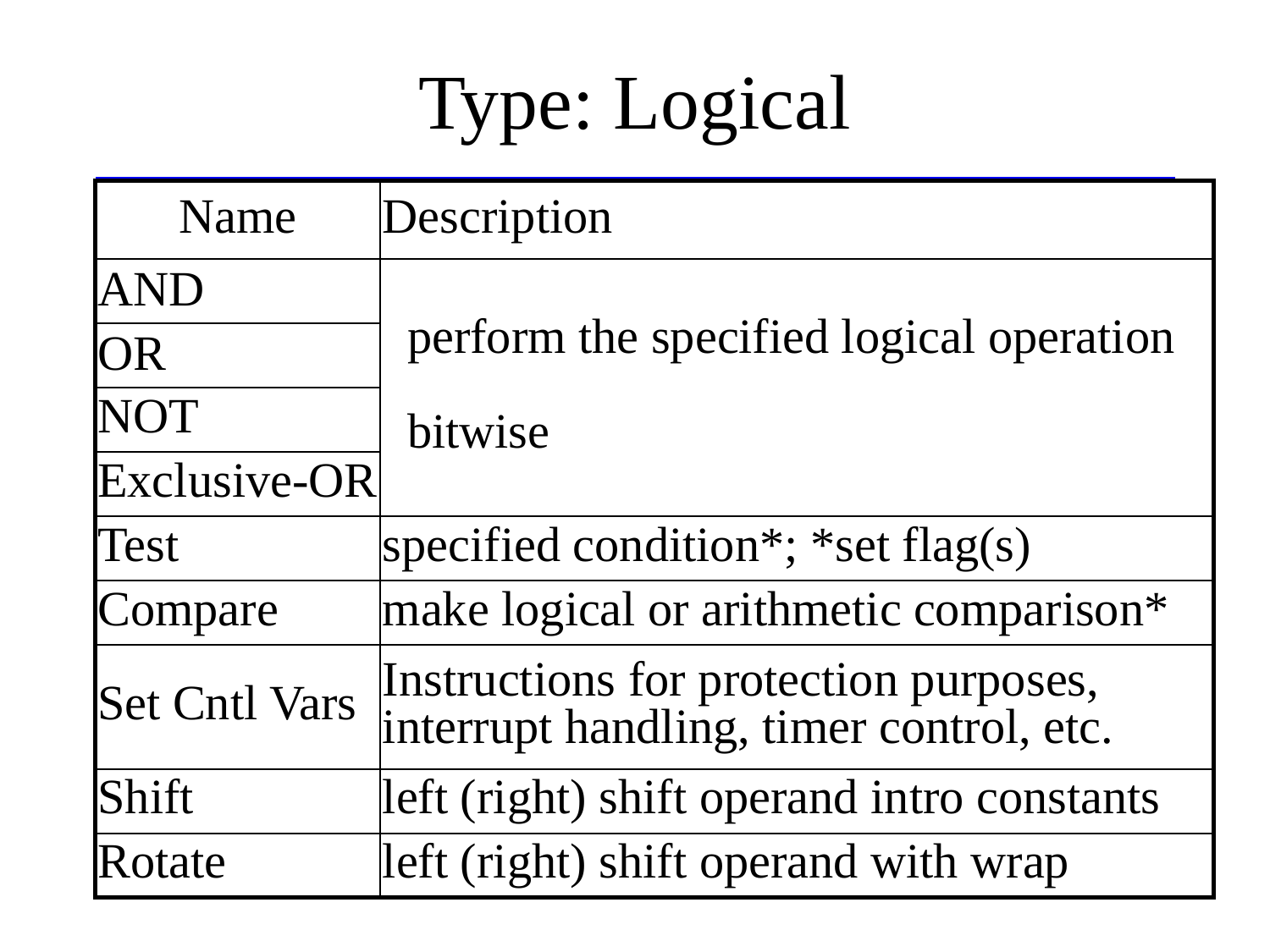

Type: Logical
Name
Description
AND
  perform the specified logical operation
  bitwise
OR
NOT
Exclusive-OR
Test
specified condition*; *set flag(s)
Compare
make logical or arithmetic comparison*
Set Cntl Vars
Instructions for protection purposes, interrupt handling, timer control, etc.
Shift
left (right) shift operand intro constants
Rotate
left (right) shift operand with wrap